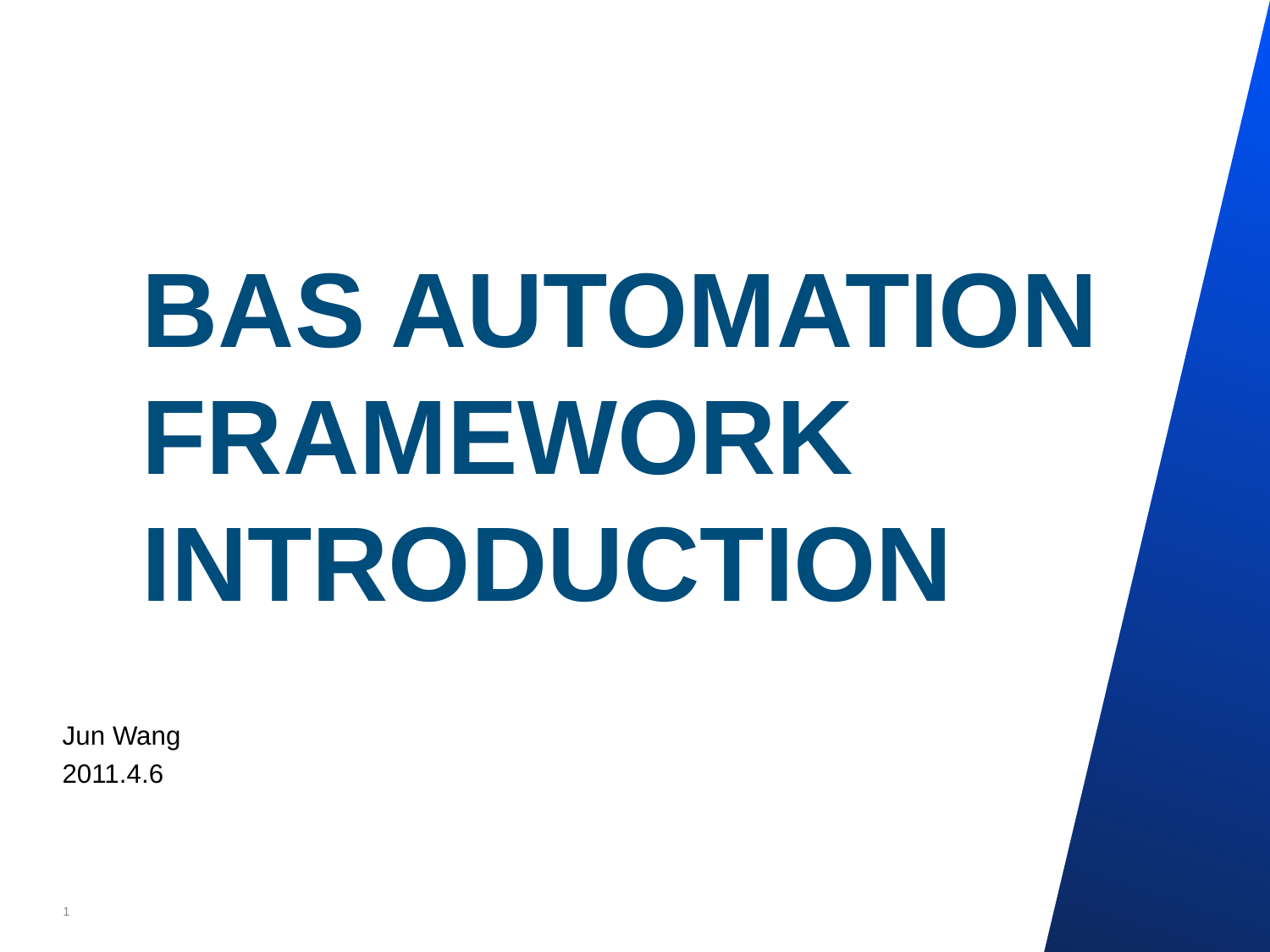

# BAS Automation Framework introduction
Jun Wang
2011.4.6